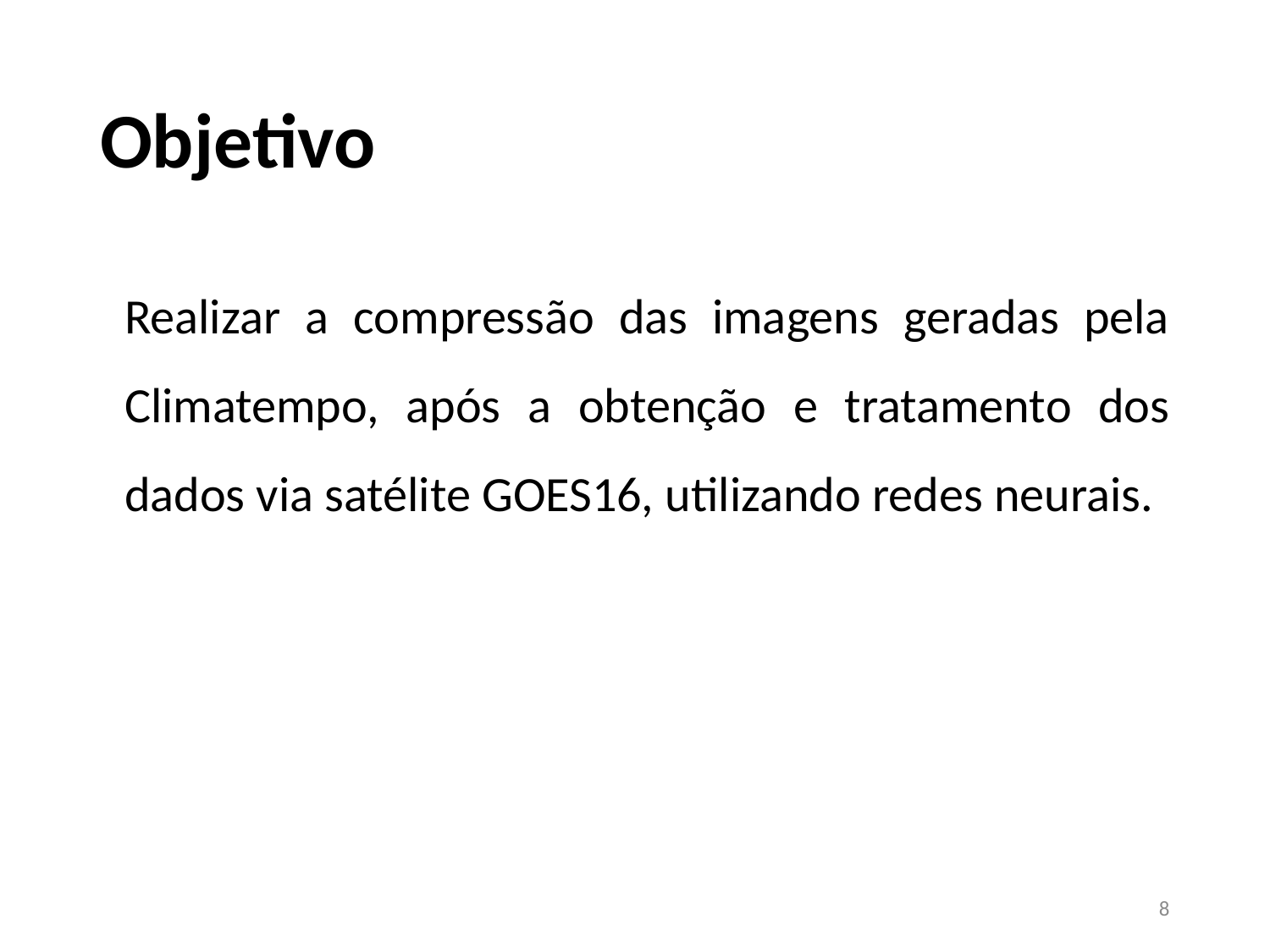

Objetivo

Realizar a compressão das imagens geradas pela Climatempo, após a obtenção e tratamento dos dados via satélite GOES16, utilizando redes neurais.

8